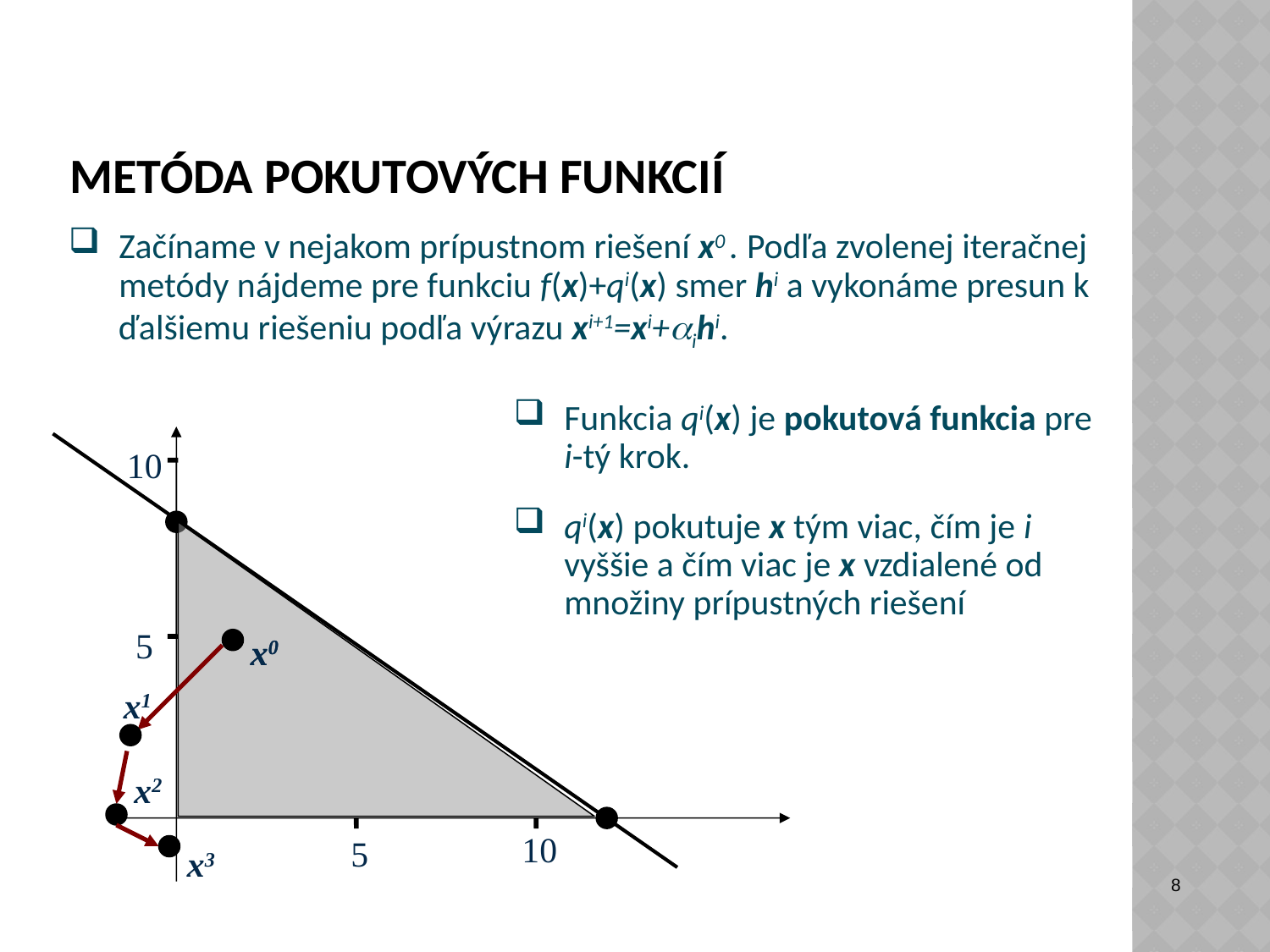

# metóda pokutových funkcií
Začíname v nejakom prípustnom riešení x0 . Podľa zvolenej iteračnej metódy nájdeme pre funkciu f(x)+qi(x) smer hi a vykonáme presun k ďalšiemu riešeniu podľa výrazu xi+1=xi+αihi.
Funkcia qi(x) je pokutová funkcia pre i-tý krok.
qi(x) pokutuje x tým viac, čím je i vyššie a čím viac je x vzdialené od množiny prípustných riešení

10

5
x0

x0

x1

x2

10

x3
5
8